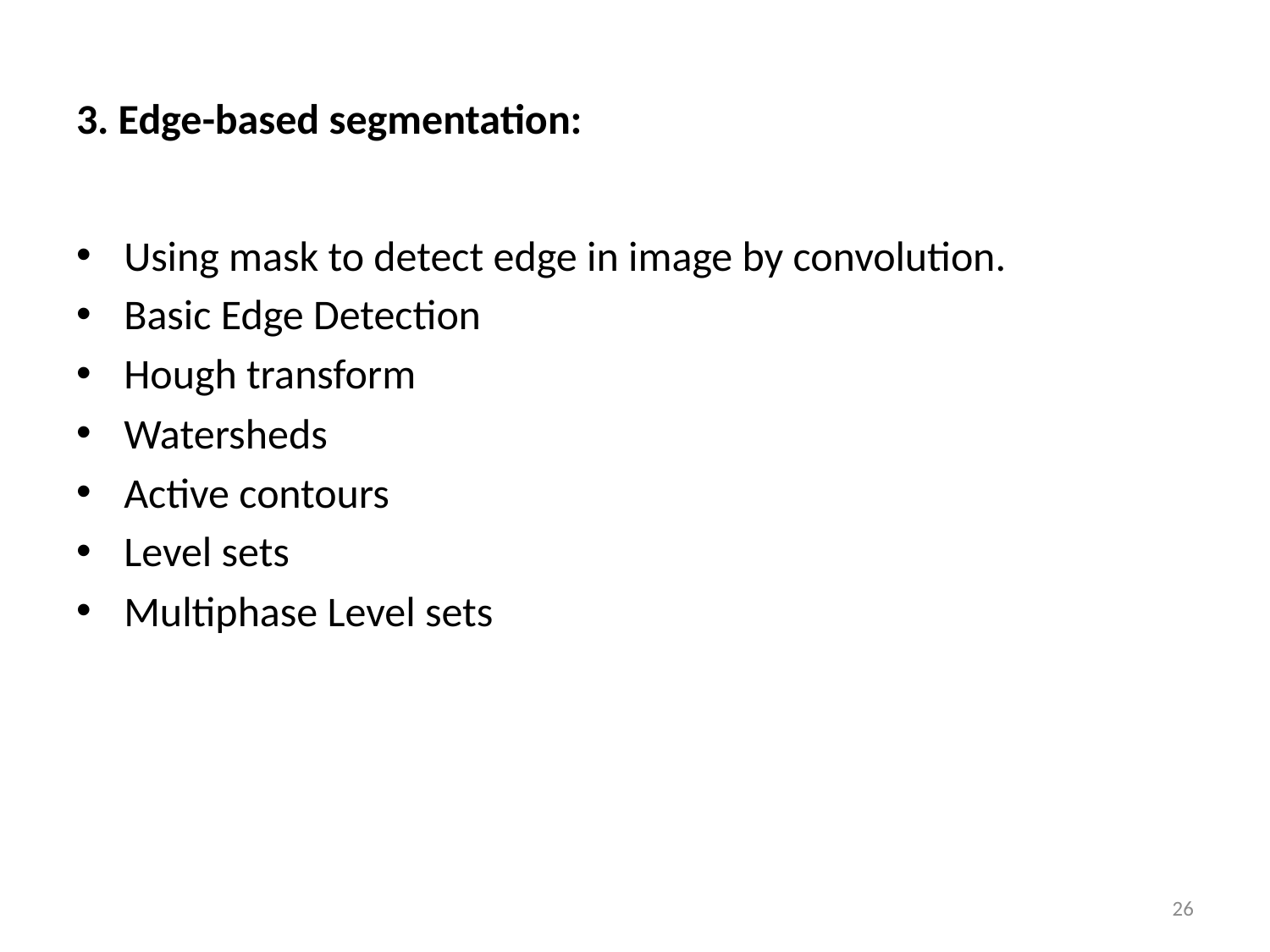

# 3. Edge-based segmentation:
Using mask to detect edge in image by convolution.
Basic Edge Detection
Hough transform
Watersheds
Active contours
Level sets
Multiphase Level sets
26